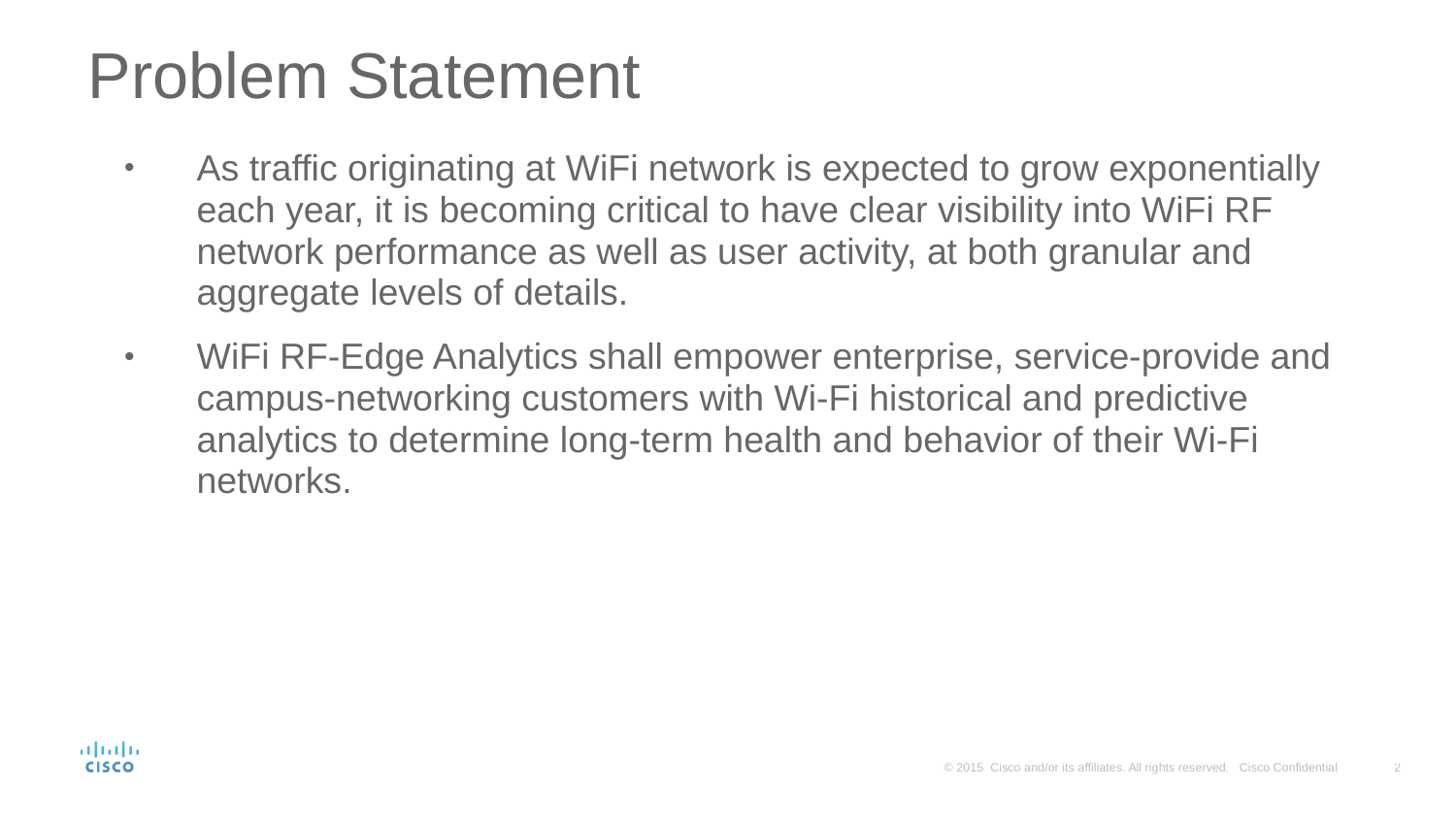

# Problem Statement
As traffic originating at WiFi network is expected to grow exponentially each year, it is becoming critical to have clear visibility into WiFi RF network performance as well as user activity, at both granular and aggregate levels of details.
WiFi RF-Edge Analytics shall empower enterprise, service-provide and campus-networking customers with Wi-Fi historical and predictive analytics to determine long-term health and behavior of their Wi-Fi networks.